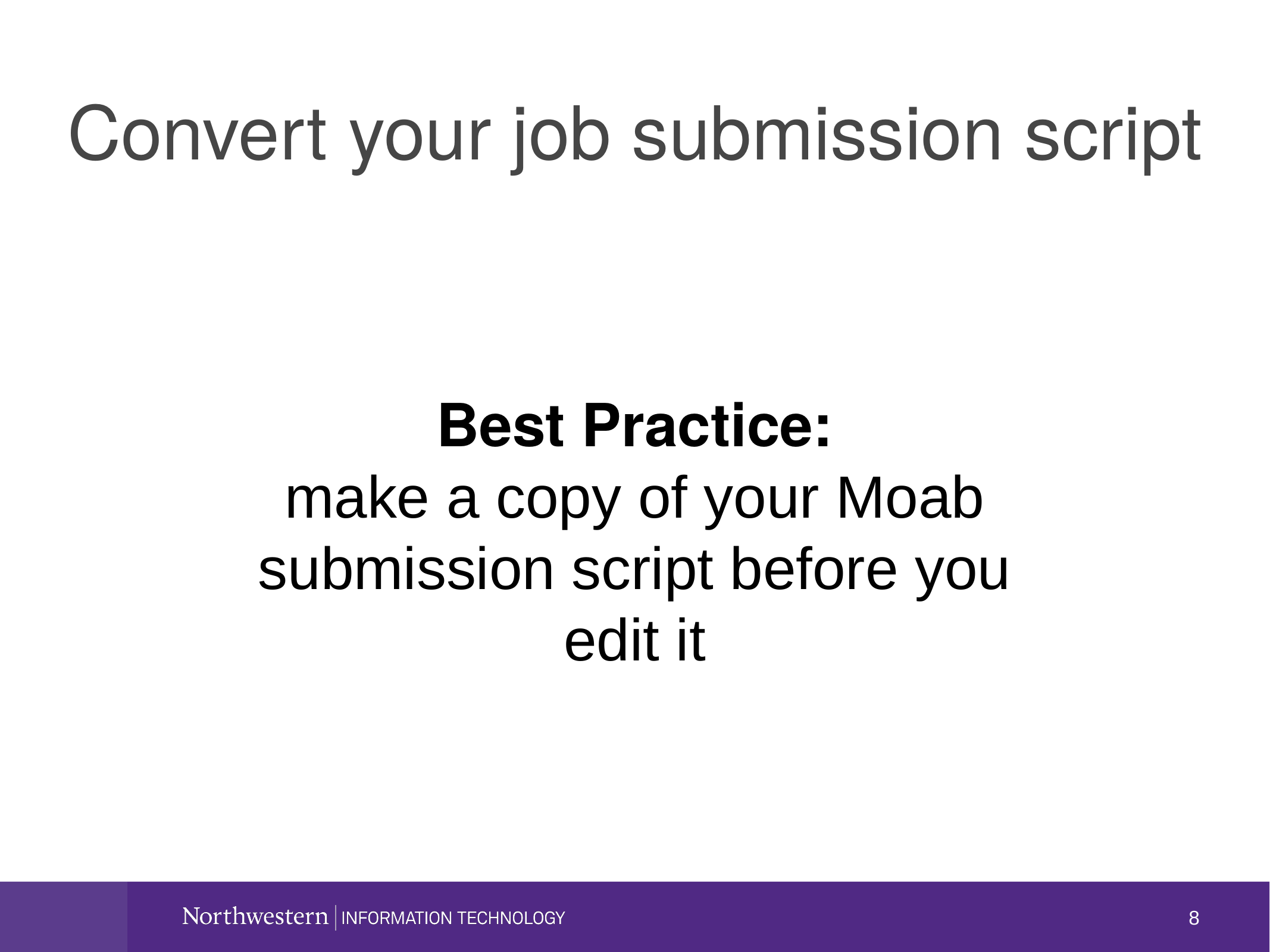

# Convert your job submission script
Best Practice:
make a copy of your Moab submission script before you edit it
8